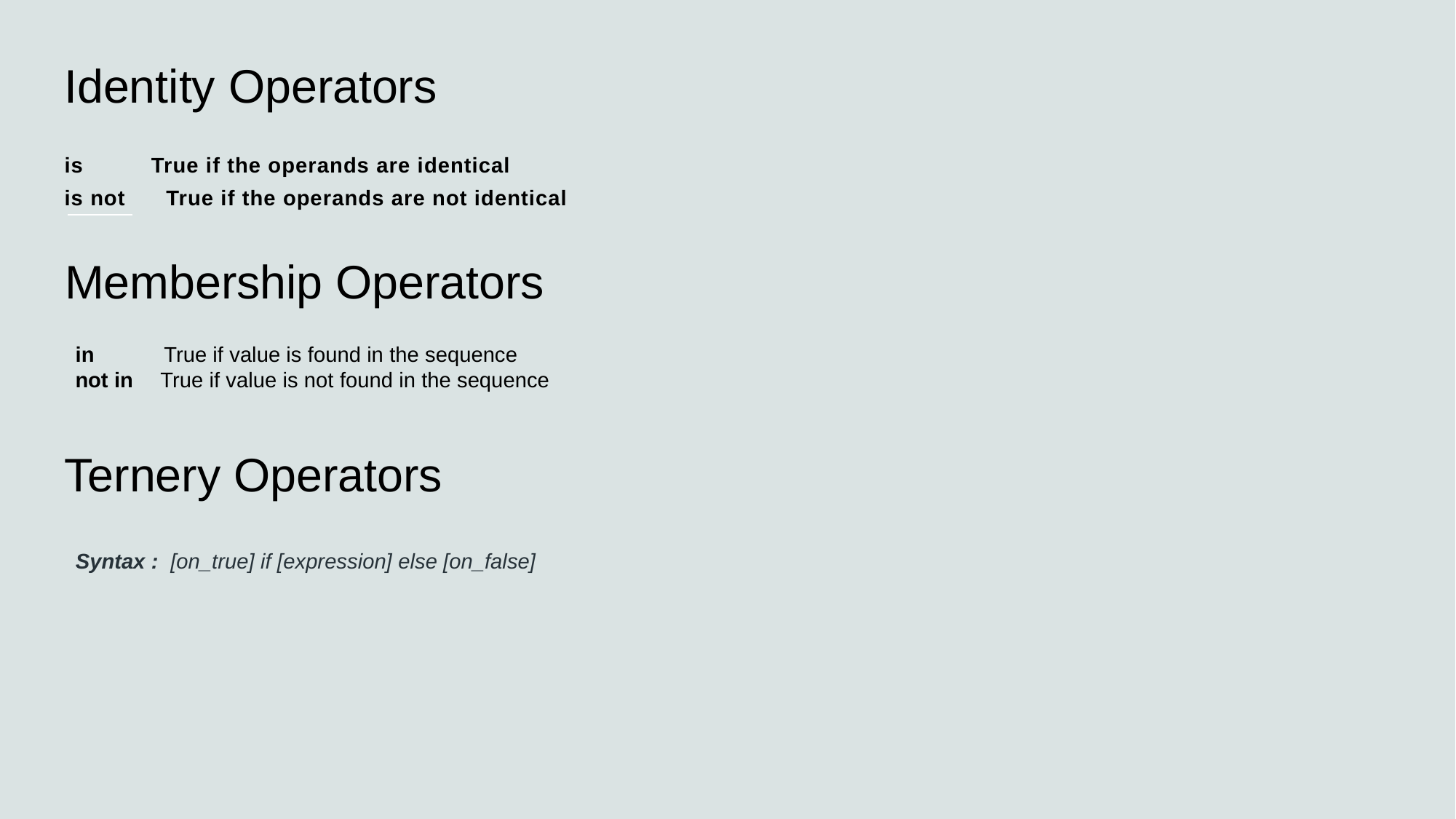

# Identity Operators
is          True if the operands are identical
is not      True if the operands are not identical
Membership Operators
in    True if value is found in the sequence
not in  True if value is not found in the sequence
Ternery Operators
Syntax :  [on_true] if [expression] else [on_false]